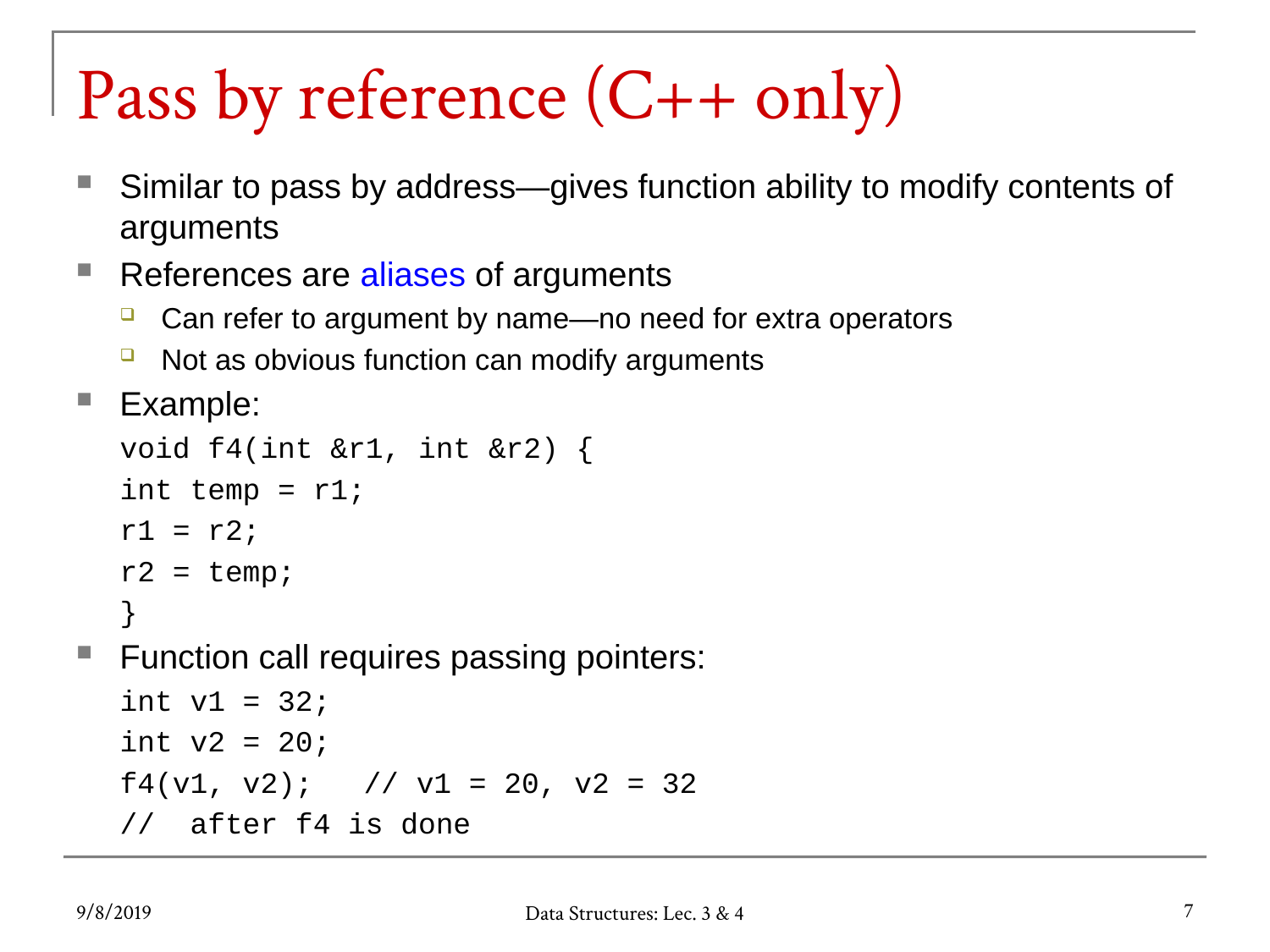

# Pass by reference (C++ only)
Similar to pass by address—gives function ability to modify contents of arguments
References are aliases of arguments
Can refer to argument by name—no need for extra operators
Not as obvious function can modify arguments
Example:
void f4(int &r1, int &r2) {
	int temp = r1;
	r1 = r2;
	r2 = temp;
}
Function call requires passing pointers:
int v1 = 32;
int v2 = 20;
f4(v1, v2);		// v1 = 20, v2 = 32
				//  after f4 is done

9/8/2019
7
Data Structures: Lec. 3 & 4